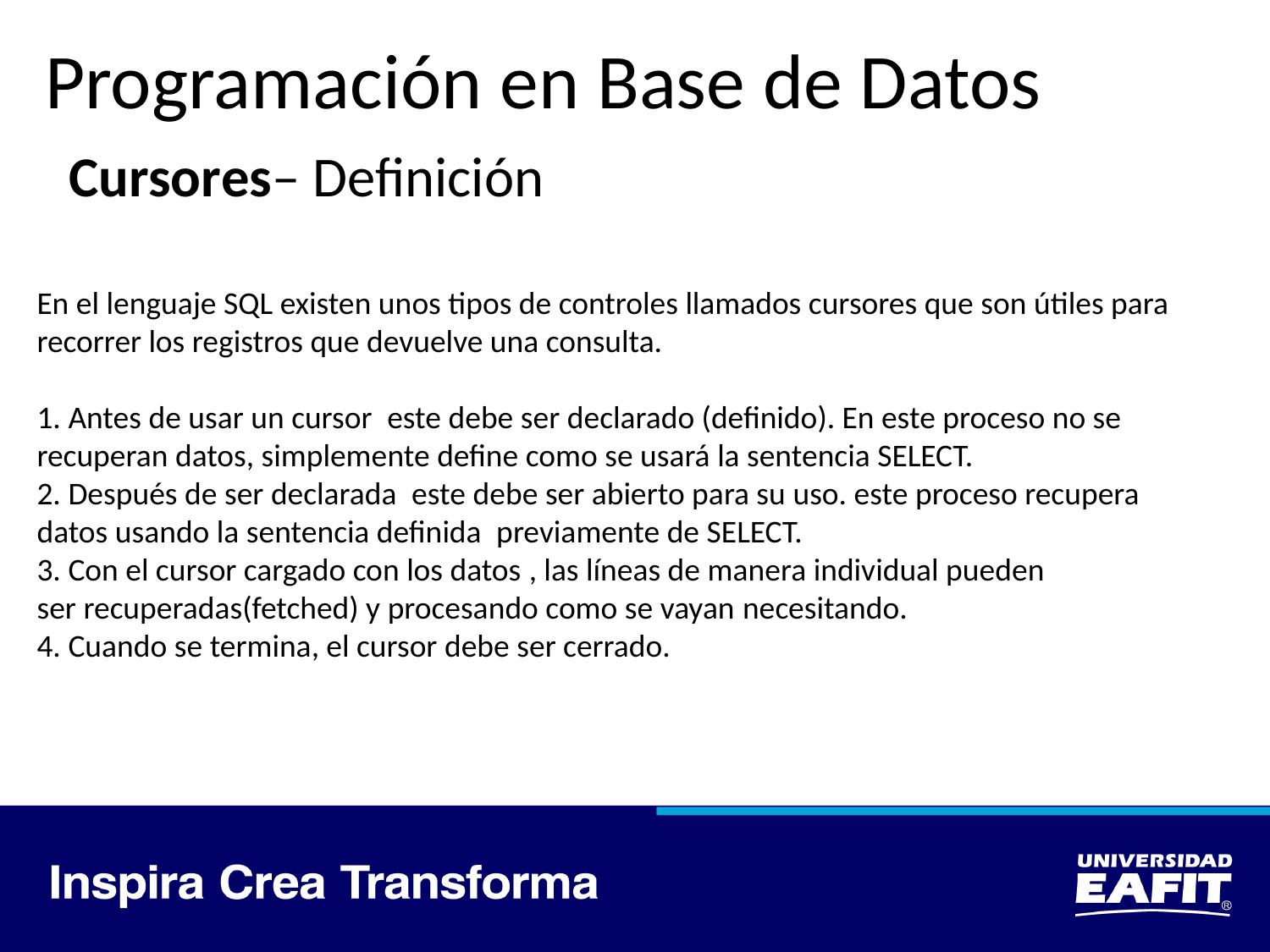

# Programación en Base de Datos
Cursores– Definición

En el lenguaje SQL existen unos tipos de controles llamados cursores que son útiles para recorrer los registros que devuelve una consulta.

1. Antes de usar un cursor  este debe ser declarado (definido). En este proceso no se recuperan datos, simplemente define como se usará la sentencia SELECT.
2. Después de ser declarada  este debe ser abierto para su uso. este proceso recupera  datos usando la sentencia definida  previamente de SELECT.
3. Con el cursor cargado con los datos , las líneas de manera individual pueden ser recuperadas(fetched) y procesando como se vayan necesitando.
4. Cuando se termina, el cursor debe ser cerrado.